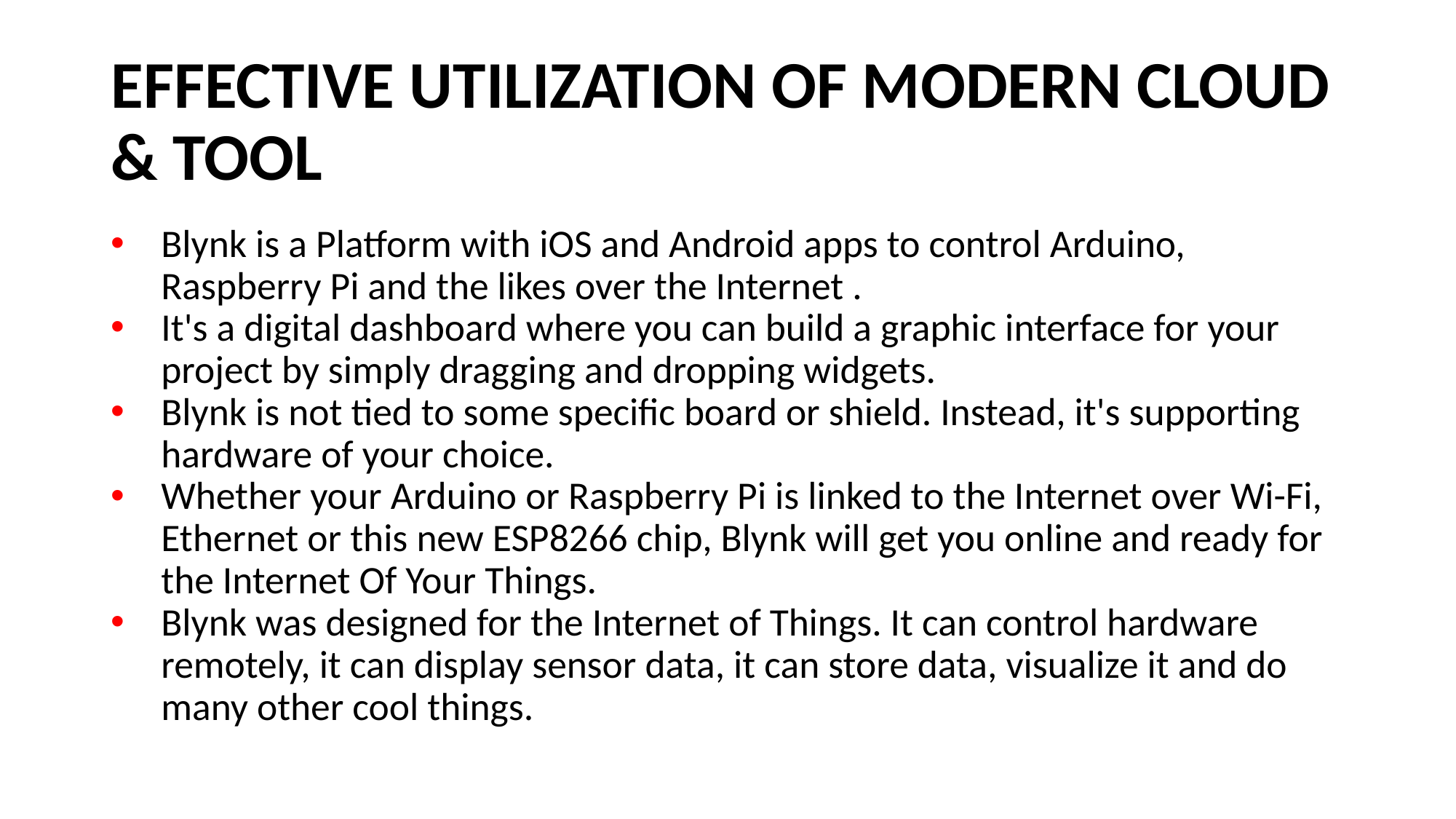

# EFFECTIVE UTILIZATION OF MODERN CLOUD & TOOL
Blynk is a Platform with iOS and Android apps to control Arduino, Raspberry Pi and the likes over the Internet .
It's a digital dashboard where you can build a graphic interface for your project by simply dragging and dropping widgets.
Blynk is not tied to some specific board or shield. Instead, it's supporting hardware of your choice.
Whether your Arduino or Raspberry Pi is linked to the Internet over Wi-Fi, Ethernet or this new ESP8266 chip, Blynk will get you online and ready for the Internet Of Your Things.
Blynk was designed for the Internet of Things. It can control hardware remotely, it can display sensor data, it can store data, visualize it and do many other cool things.